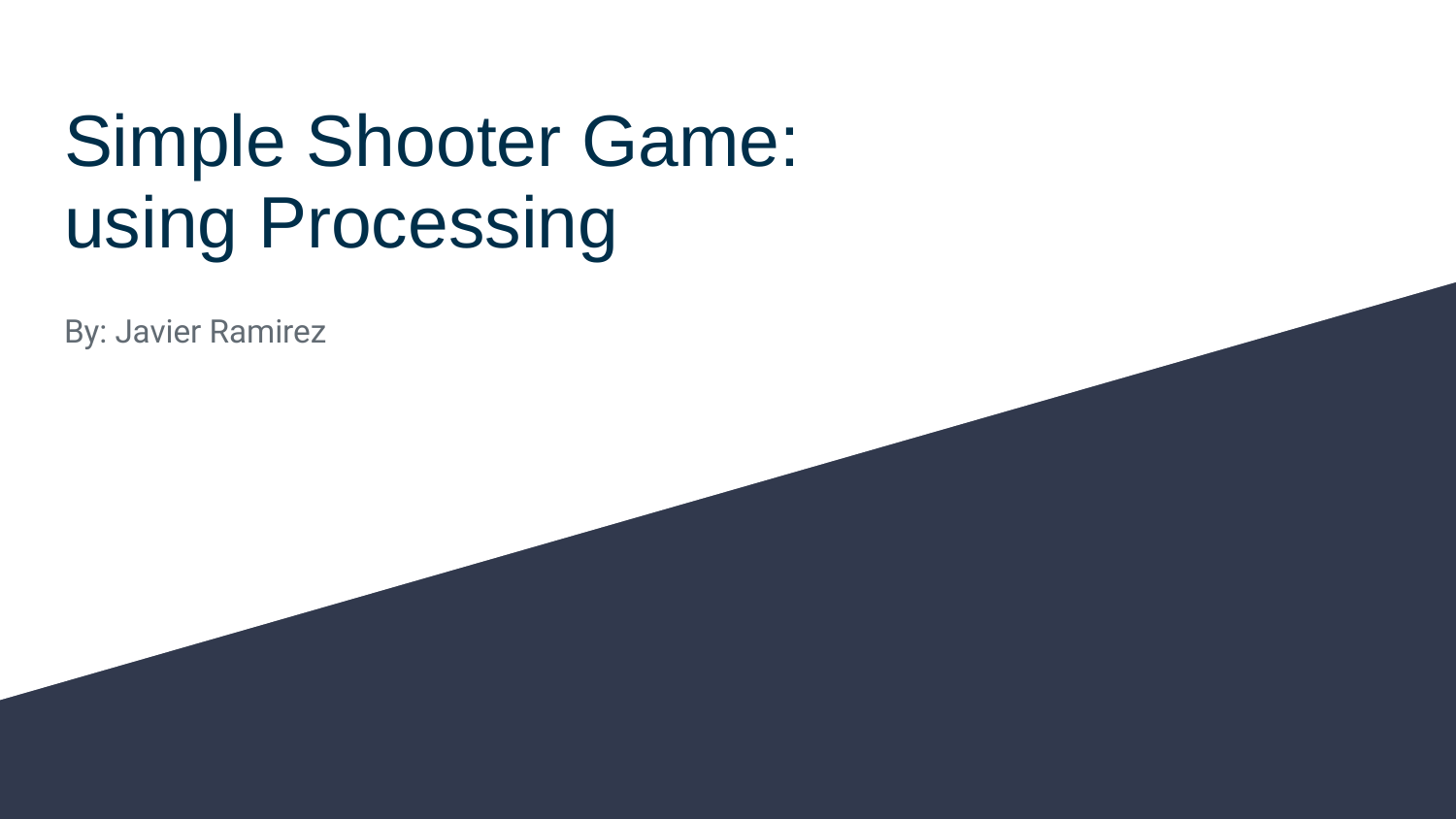

# Simple Shooter Game:
using Processing
By: Javier Ramirez